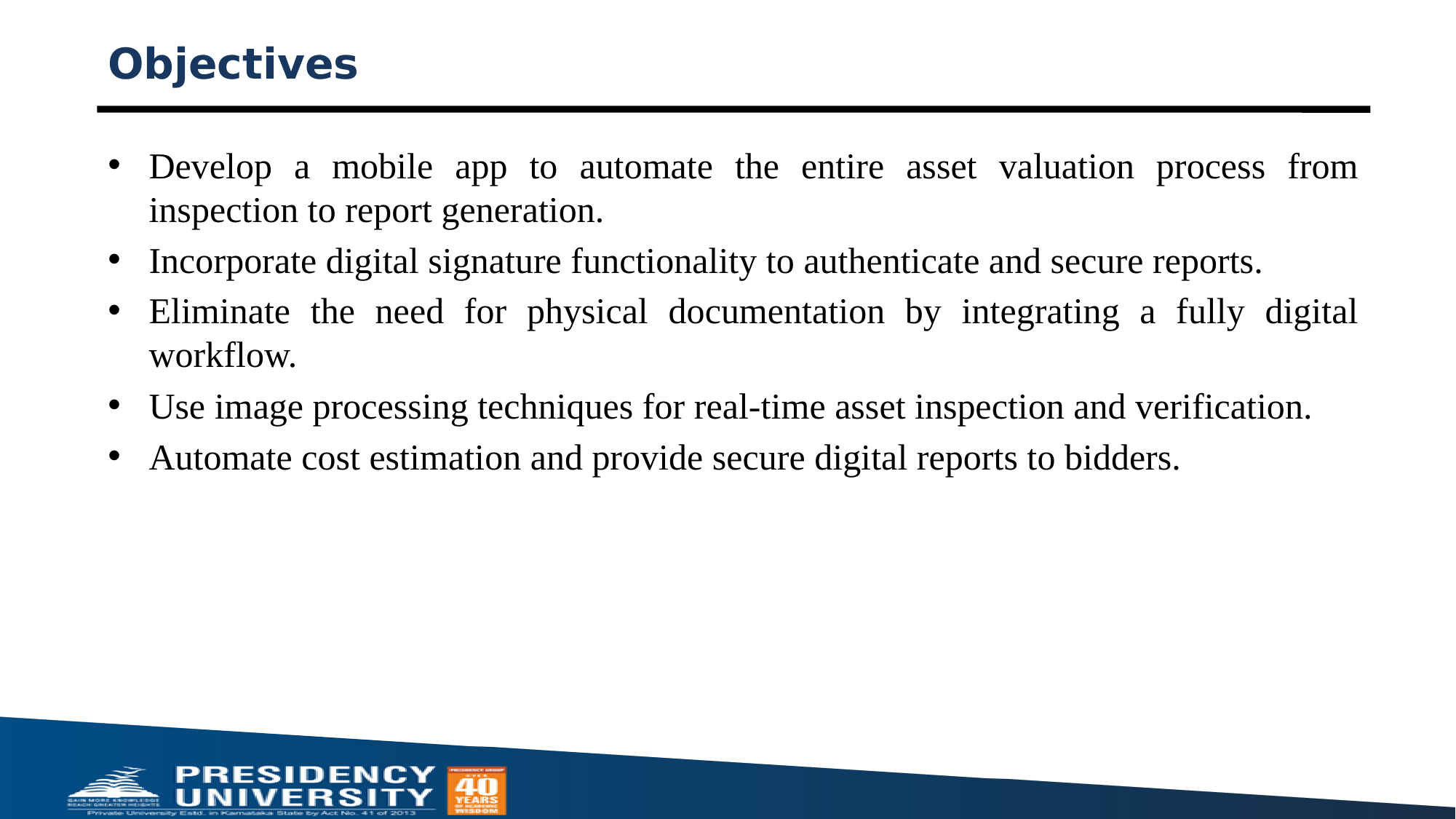

# Objectives
Develop a mobile app to automate the entire asset valuation process from inspection to report generation.
Incorporate digital signature functionality to authenticate and secure reports.
Eliminate the need for physical documentation by integrating a fully digital workflow.
Use image processing techniques for real-time asset inspection and verification.
Automate cost estimation and provide secure digital reports to bidders.